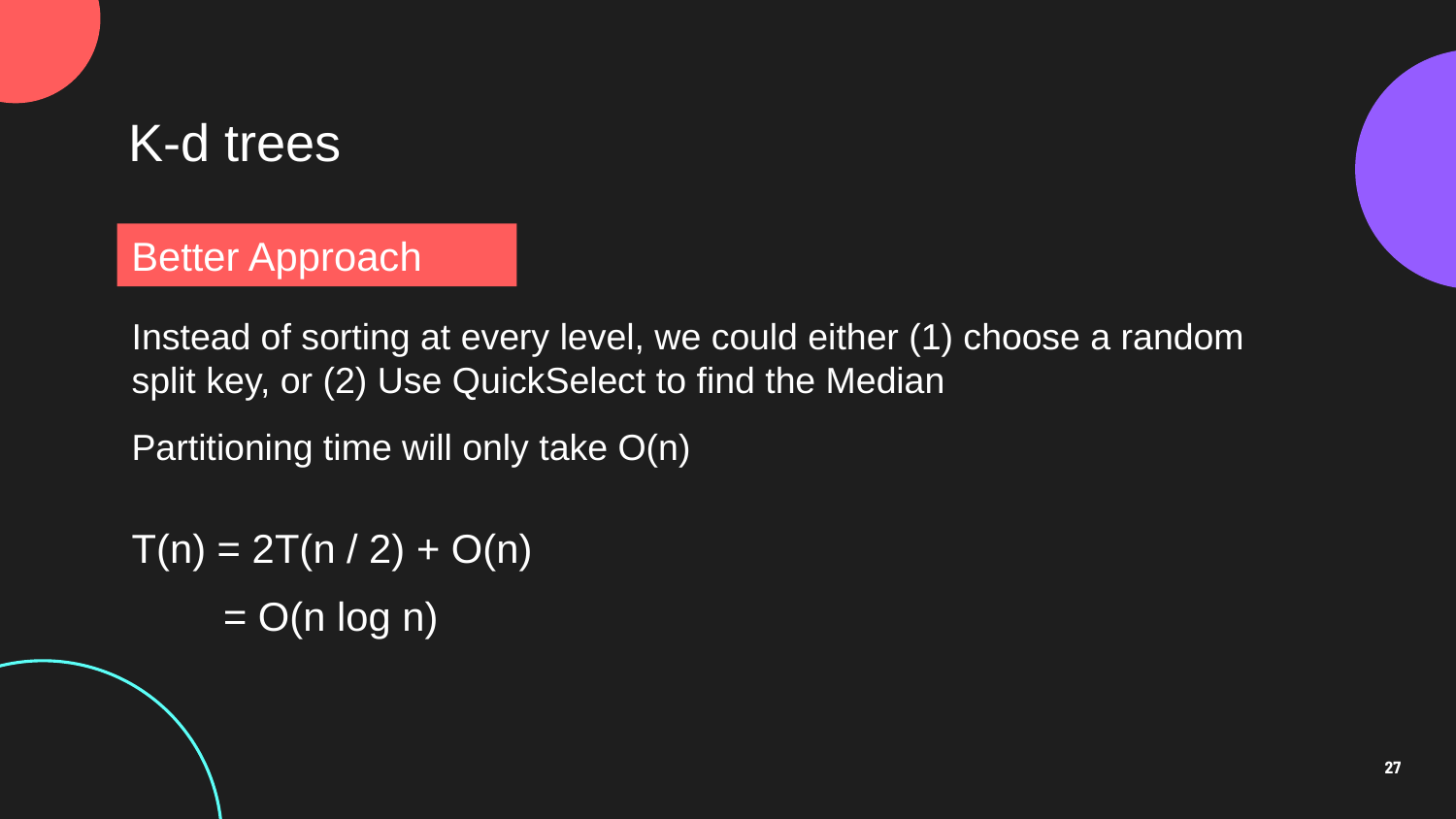

K-d trees
Better Approach
Instead of sorting at every level, we could either (1) choose a random split key, or (2) Use QuickSelect to find the Median
Partitioning time will only take O(n)
T(n) = 2T(n / 2) + O(n)
= O(n log n)
27